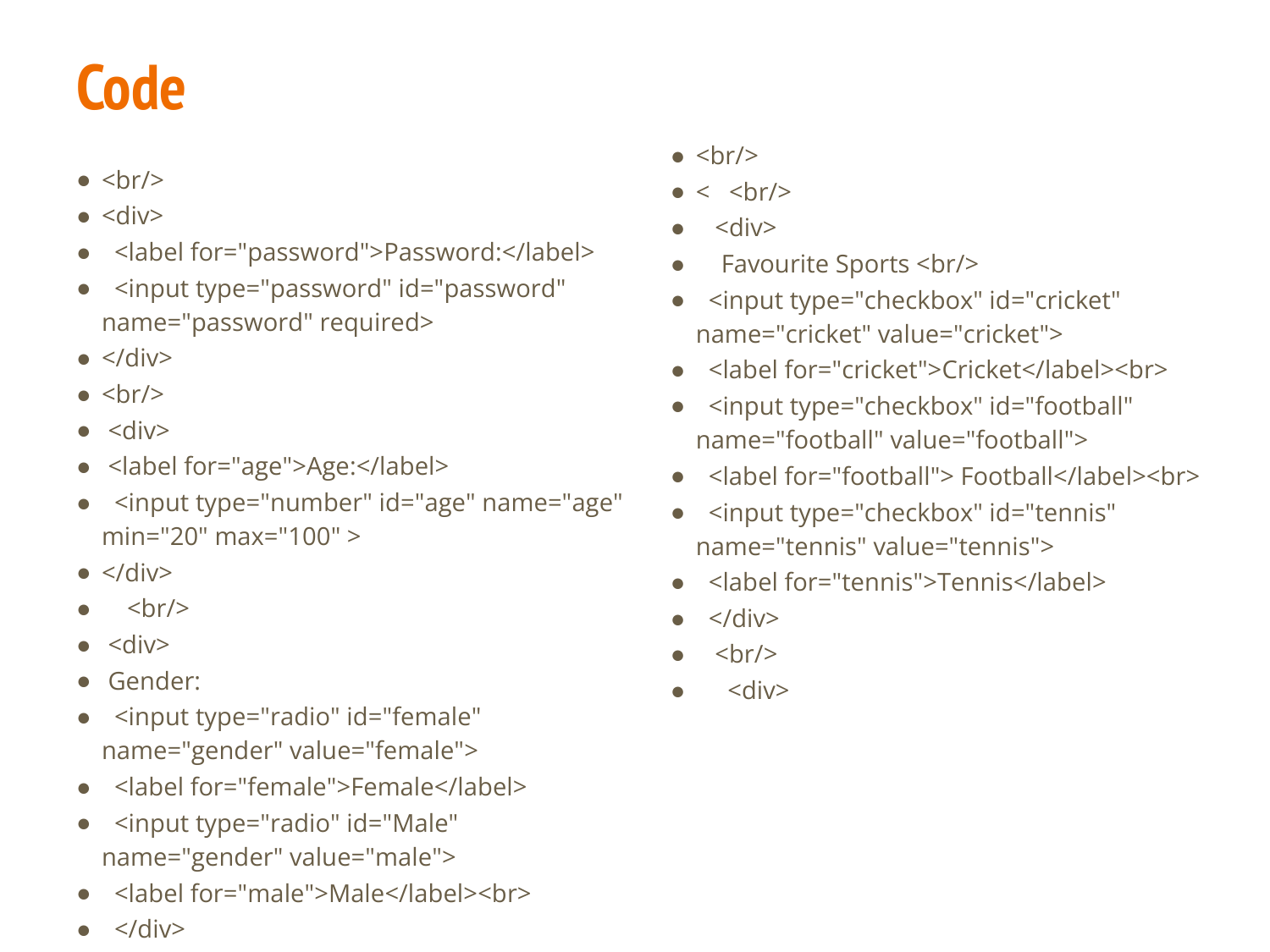

# Code
<br/>
<   <br/>
   <div>
    Favourite Sports <br/>
  <input type="checkbox" id="cricket" name="cricket" value="cricket">
  <label for="cricket">Cricket</label><br>
  <input type="checkbox" id="football" name="football" value="football">
  <label for="football"> Football</label><br>
  <input type="checkbox" id="tennis" name="tennis" value="tennis">
  <label for="tennis">Tennis</label>
  </div>
   <br/>
     <div>
<br/>
<div>
  <label for="password">Password:</label>
  <input type="password" id="password" name="password" required>
</div>
<br/>
 <div>
 <label for="age">Age:</label>
  <input type="number" id="age" name="age" min="20" max="100" >
</div>
    <br/>
 <div>
 Gender:
  <input type="radio" id="female" name="gender" value="female">
  <label for="female">Female</label>
  <input type="radio" id="Male" name="gender" value="male">
  <label for="male">Male</label><br>
  </div>